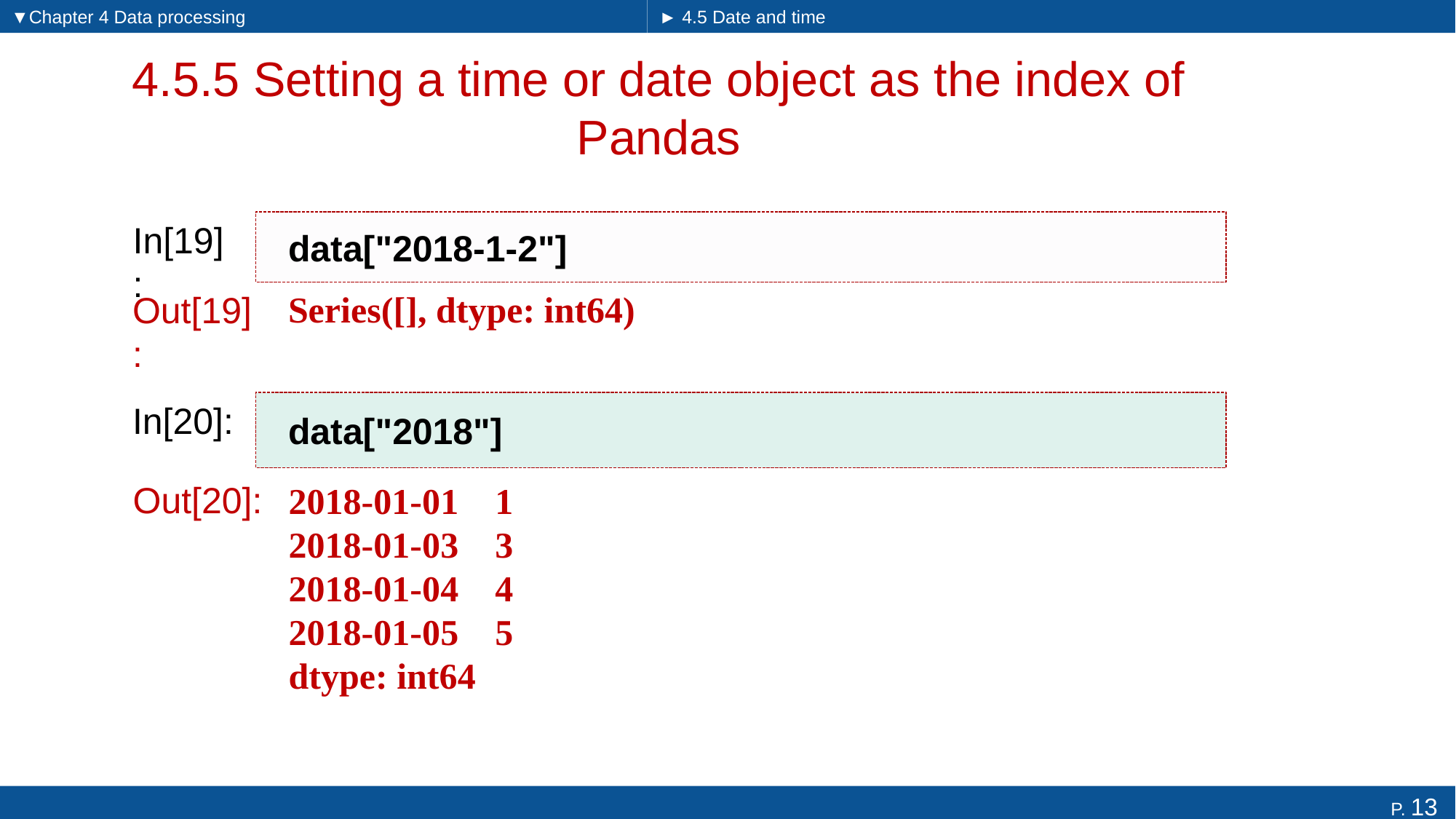

▼Chapter 4 Data processing
► 4.5 Date and time
# 4.5.5 Setting a time or date object as the index of Pandas
In[19]:
data["2018-1-2"]
Series([], dtype: int64)
Out[19]:

In[20]:
data["2018"]
2018-01-01    1
2018-01-03    3
2018-01-04    4
2018-01-05    5
dtype: int64
Out[20]: